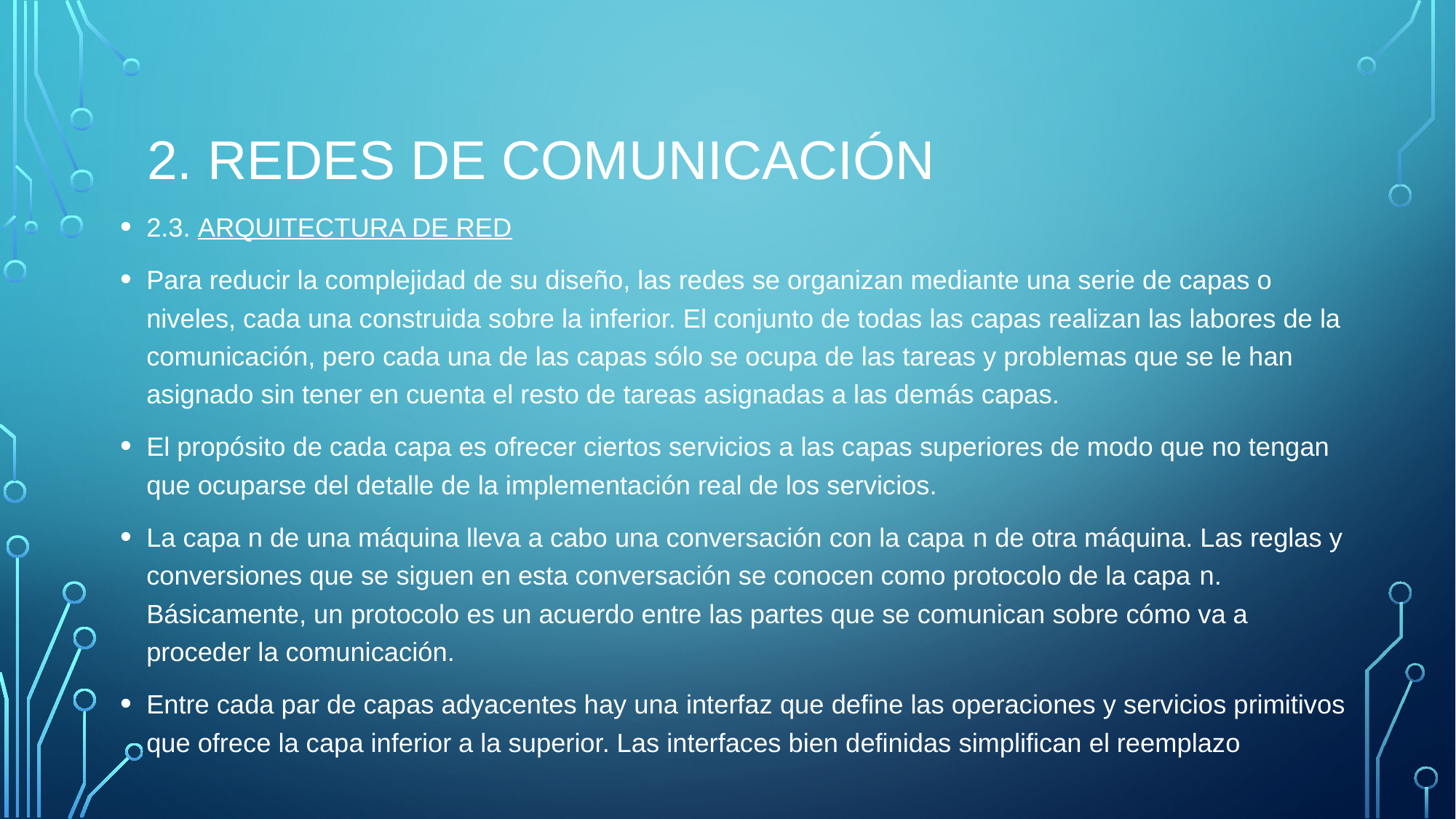

# 2. Redes de comunicacióN
2.3. ARQUITECTURA DE RED
Para reducir la complejidad de su diseño, las redes se organizan mediante una serie de capas o niveles, cada una construida sobre la inferior. El conjunto de todas las capas realizan las labores de la comunicación, pero cada una de las capas sólo se ocupa de las tareas y problemas que se le han asignado sin tener en cuenta el resto de tareas asignadas a las demás capas.
El propósito de cada capa es ofrecer ciertos servicios a las capas superiores de modo que no tengan que ocuparse del detalle de la implementación real de los servicios.
La capa n de una máquina lleva a cabo una conversación con la capa n de otra máquina. Las reglas y conversiones que se siguen en esta conversación se conocen como protocolo de la capa n. Básicamente, un protocolo es un acuerdo entre las partes que se comunican sobre cómo va a proceder la comunicación.
Entre cada par de capas adyacentes hay una interfaz que define las operaciones y servicios primitivos que ofrece la capa inferior a la superior. Las interfaces bien definidas simplifican el reemplazo